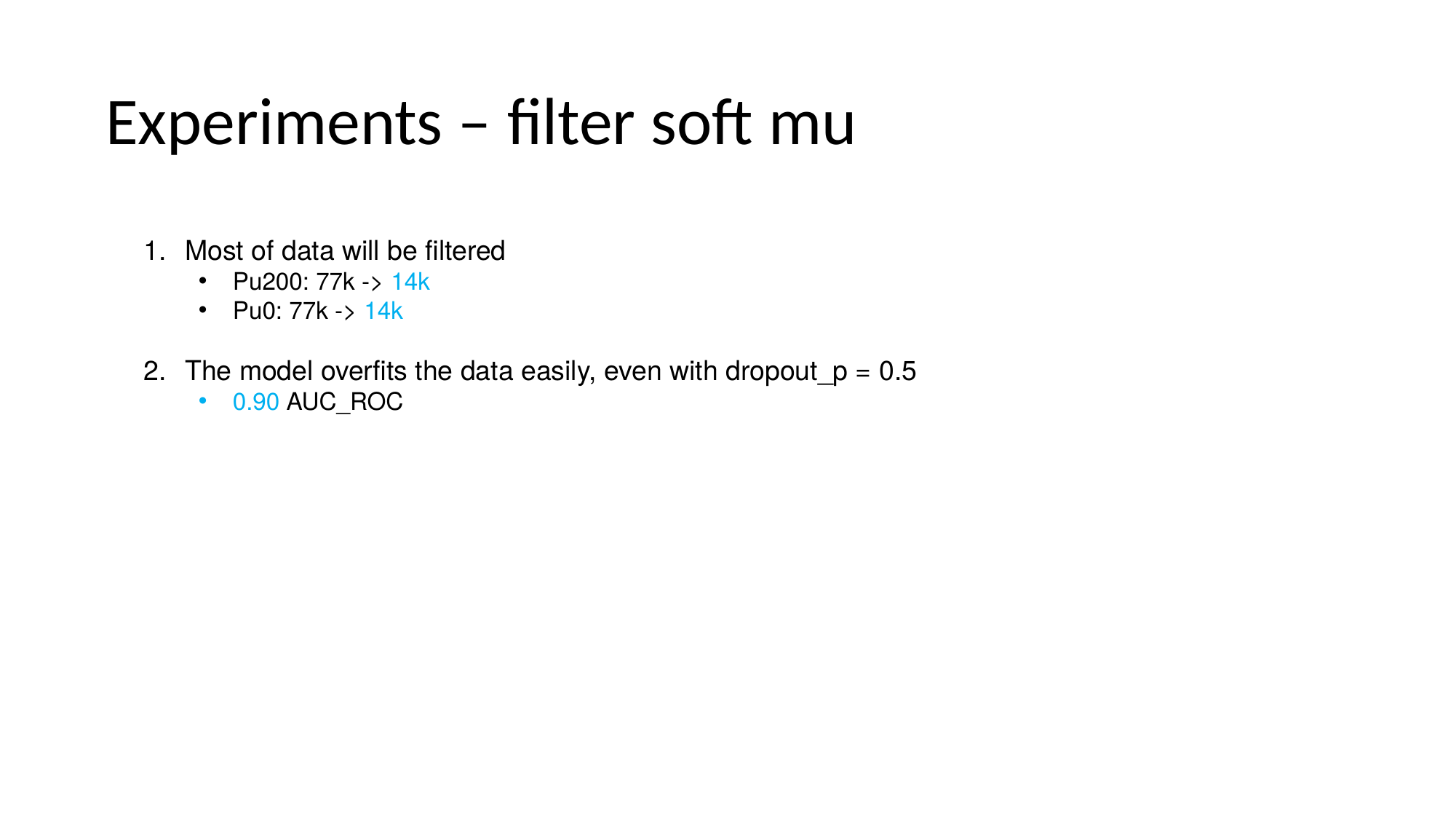

# Experiments – filter soft mu
Most of data will be filtered
Pu200: 77k -> 14k
Pu0: 77k -> 14k

The model overfits the data easily, even with dropout_p = 0.5
0.90 AUC_ROC